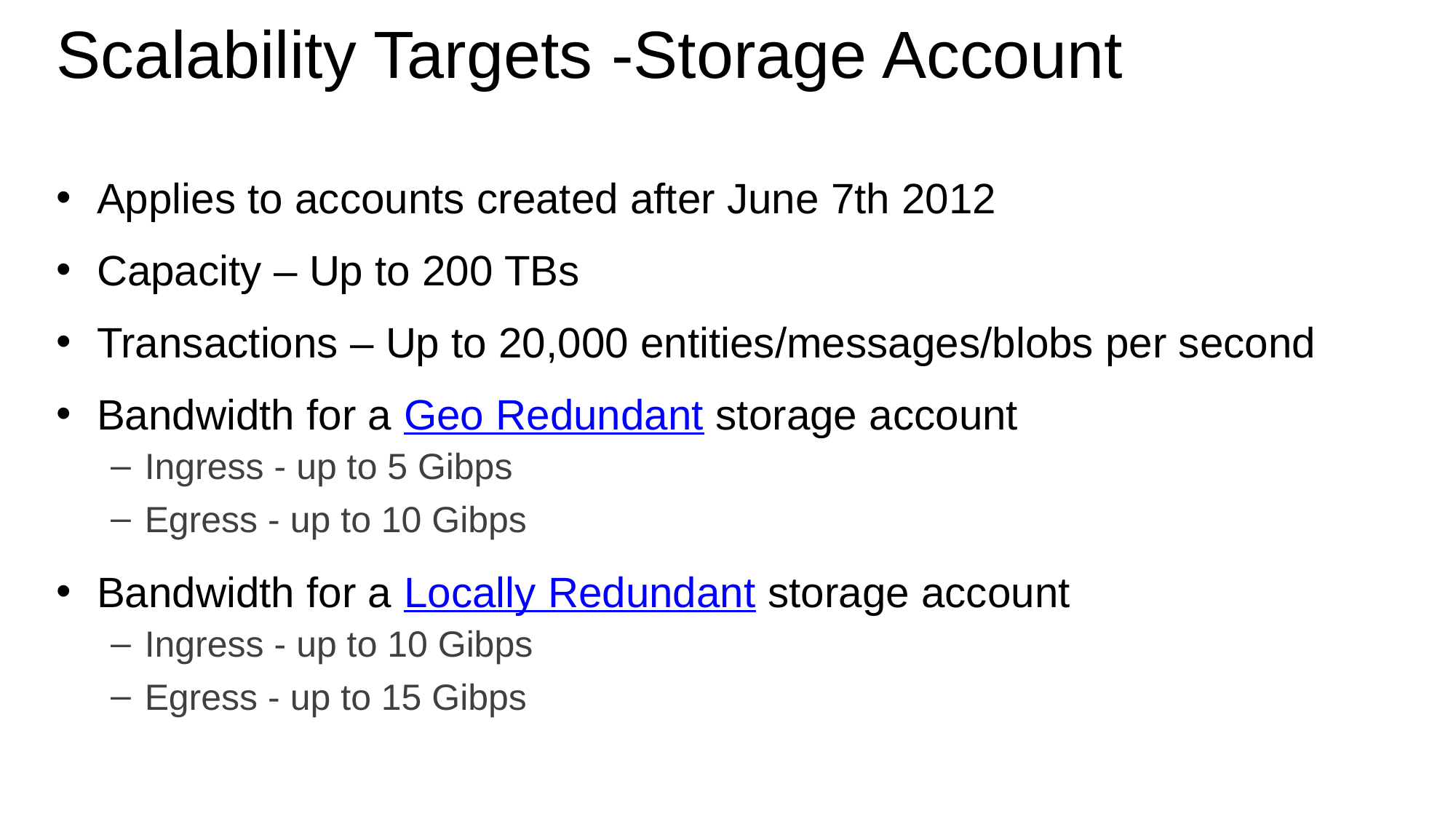

# Scalability Targets -Storage Account
Applies to accounts created after June 7th 2012
Capacity – Up to 200 TBs
Transactions – Up to 20,000 entities/messages/blobs per second
Bandwidth for a Geo Redundant storage account
Ingress - up to 5 Gibps
Egress - up to 10 Gibps
Bandwidth for a Locally Redundant storage account
Ingress - up to 10 Gibps
Egress - up to 15 Gibps